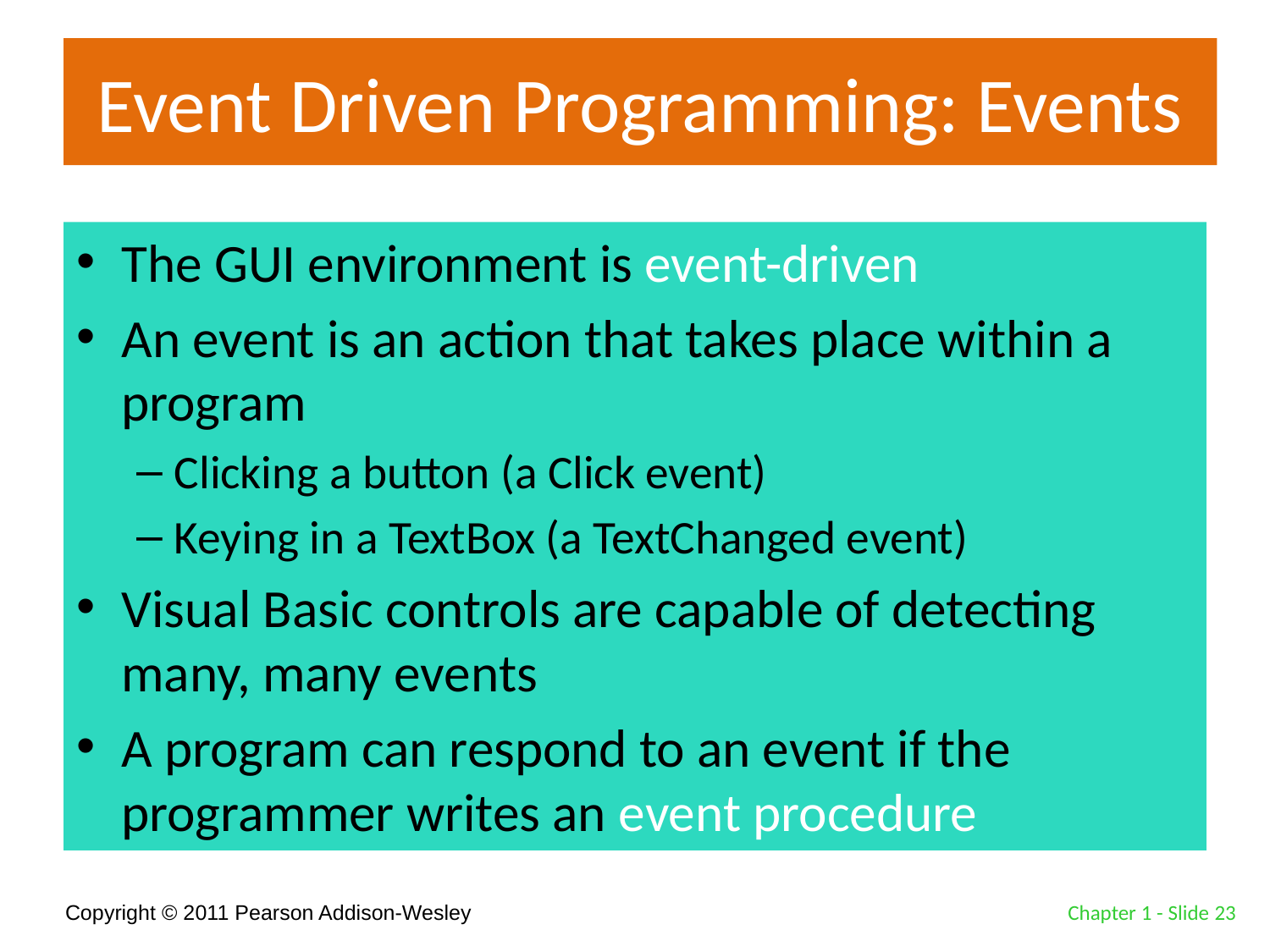

# Event Driven Programming: Events
The GUI environment is event-driven
An event is an action that takes place within a program
Clicking a button (a Click event)
Keying in a TextBox (a TextChanged event)
Visual Basic controls are capable of detecting many, many events
A program can respond to an event if the programmer writes an event procedure

Chapter 1 - Slide 23